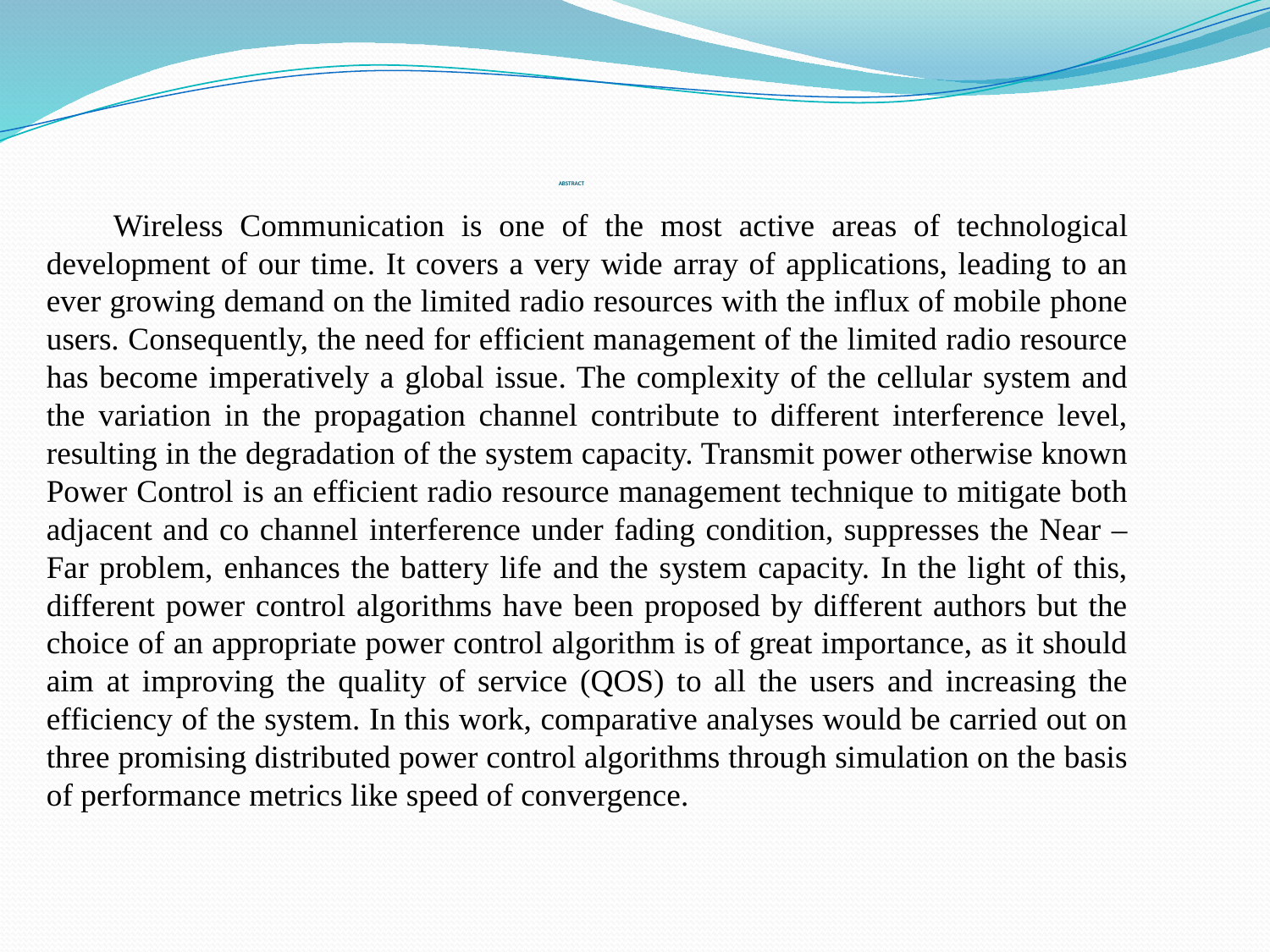

ABSTRACT
      Wireless Communication is one of the most active areas of technological development of our time. It covers a very wide array of applications, leading to an ever growing demand on the limited radio resources with the influx of mobile phone users. Consequently, the need for efficient management of the limited radio resource has become imperatively a global issue. The complexity of the cellular system and the variation in the propagation channel contribute to different interference level, resulting in the degradation of the system capacity. Transmit power otherwise known Power Control is an efficient radio resource management technique to mitigate both adjacent and co channel interference under fading condition, suppresses the Near – Far problem, enhances the battery life and the system capacity. In the light of this, different power control algorithms have been proposed by different authors but the choice of an appropriate power control algorithm is of great importance, as it should aim at improving the quality of service (QOS) to all the users and increasing the efficiency of the system. In this work, comparative analyses would be carried out on three promising distributed power control algorithms through simulation on the basis of performance metrics like speed of convergence.